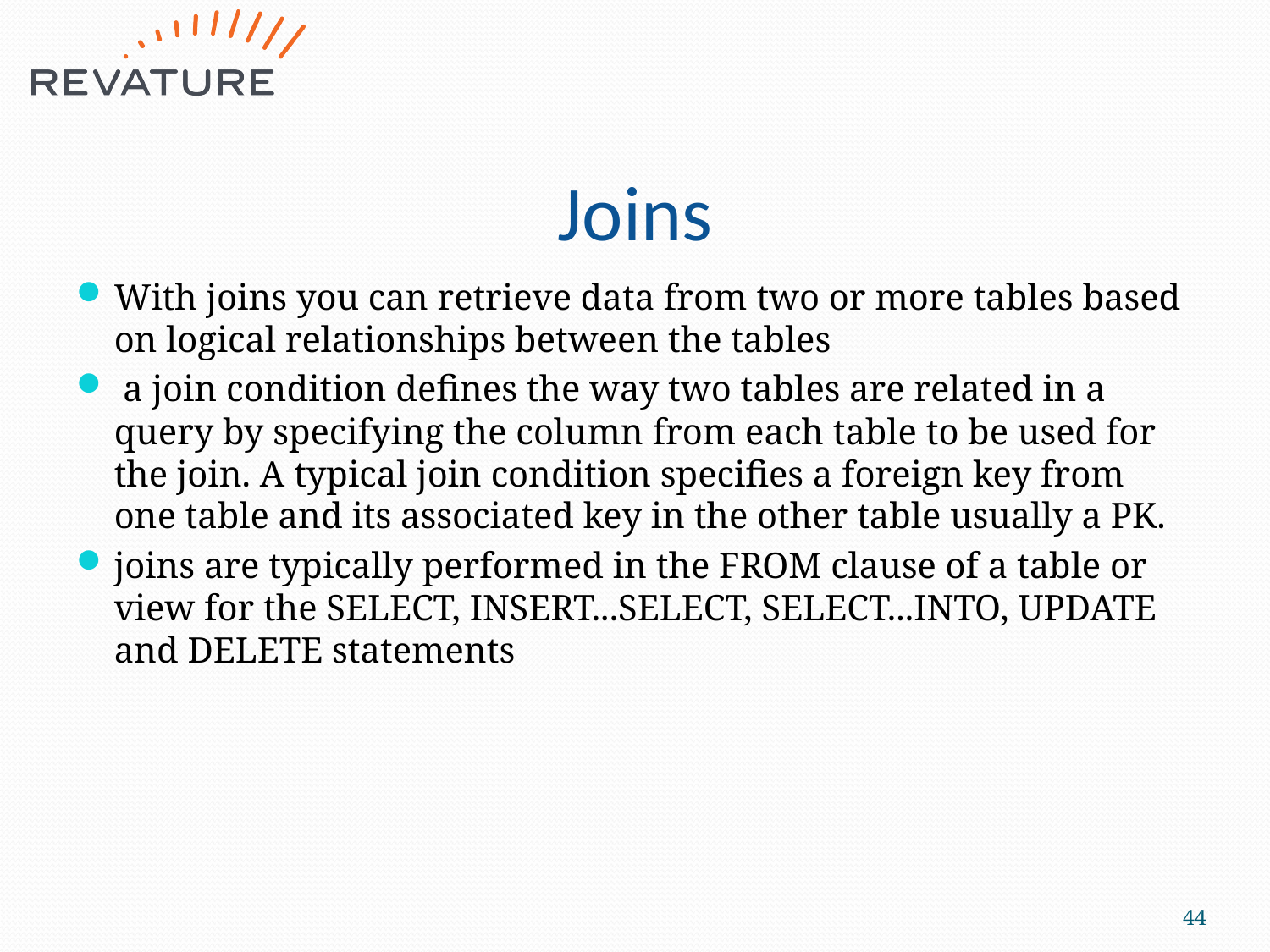

# Joins
With joins you can retrieve data from two or more tables based on logical relationships between the tables
 a join condition defines the way two tables are related in a query by specifying the column from each table to be used for the join. A typical join condition specifies a foreign key from one table and its associated key in the other table usually a PK.
joins are typically performed in the FROM clause of a table or view for the SELECT, INSERT...SELECT, SELECT...INTO, UPDATE and DELETE statements

44